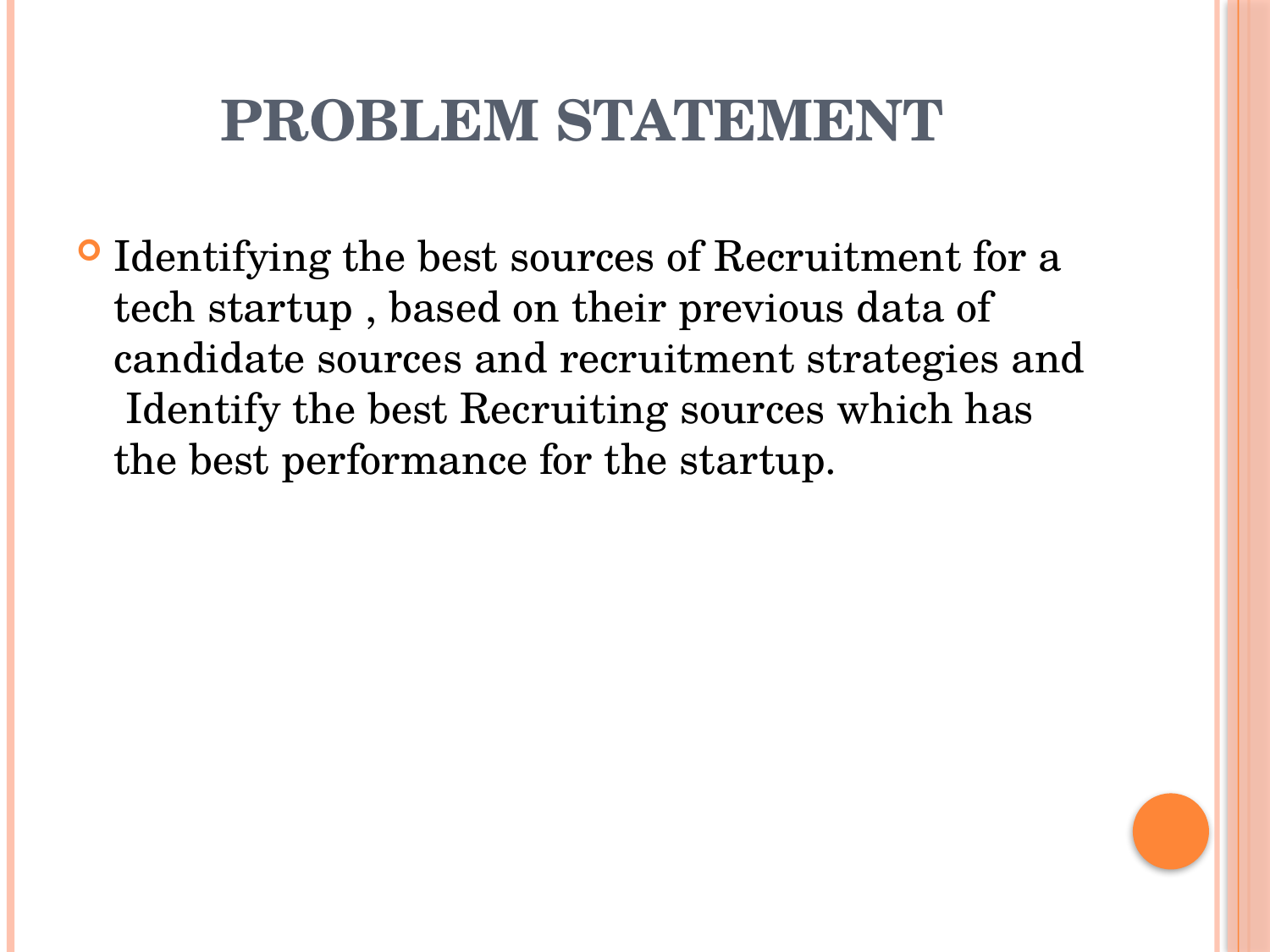

# problem statement
Identifying the best sources of Recruitment for a tech startup , based on their previous data of candidate sources and recruitment strategies and  Identify the best Recruiting sources which has the best performance for the startup.